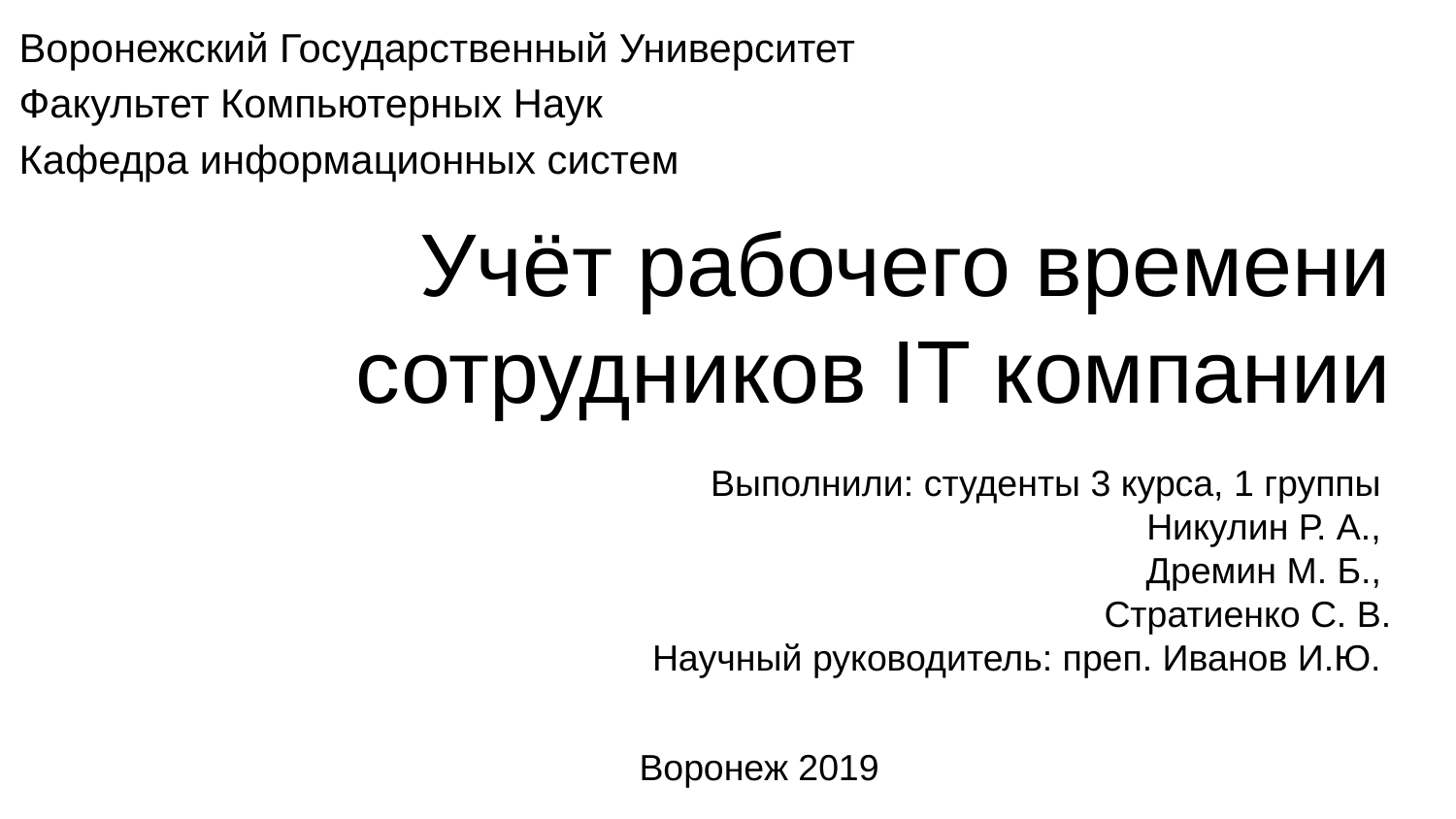

Воронежский Государственный Университет
Факультет Компьютерных Наук
Кафедра информационных систем
# Учёт рабочего времени сотрудников IT компании
Выполнили: студенты 3 курса, 1 группы
Никулин Р. А.,
Дремин М. Б.,
Стратиенко С. В.
Научный руководитель: преп. Иванов И.Ю.
Воронеж 2019